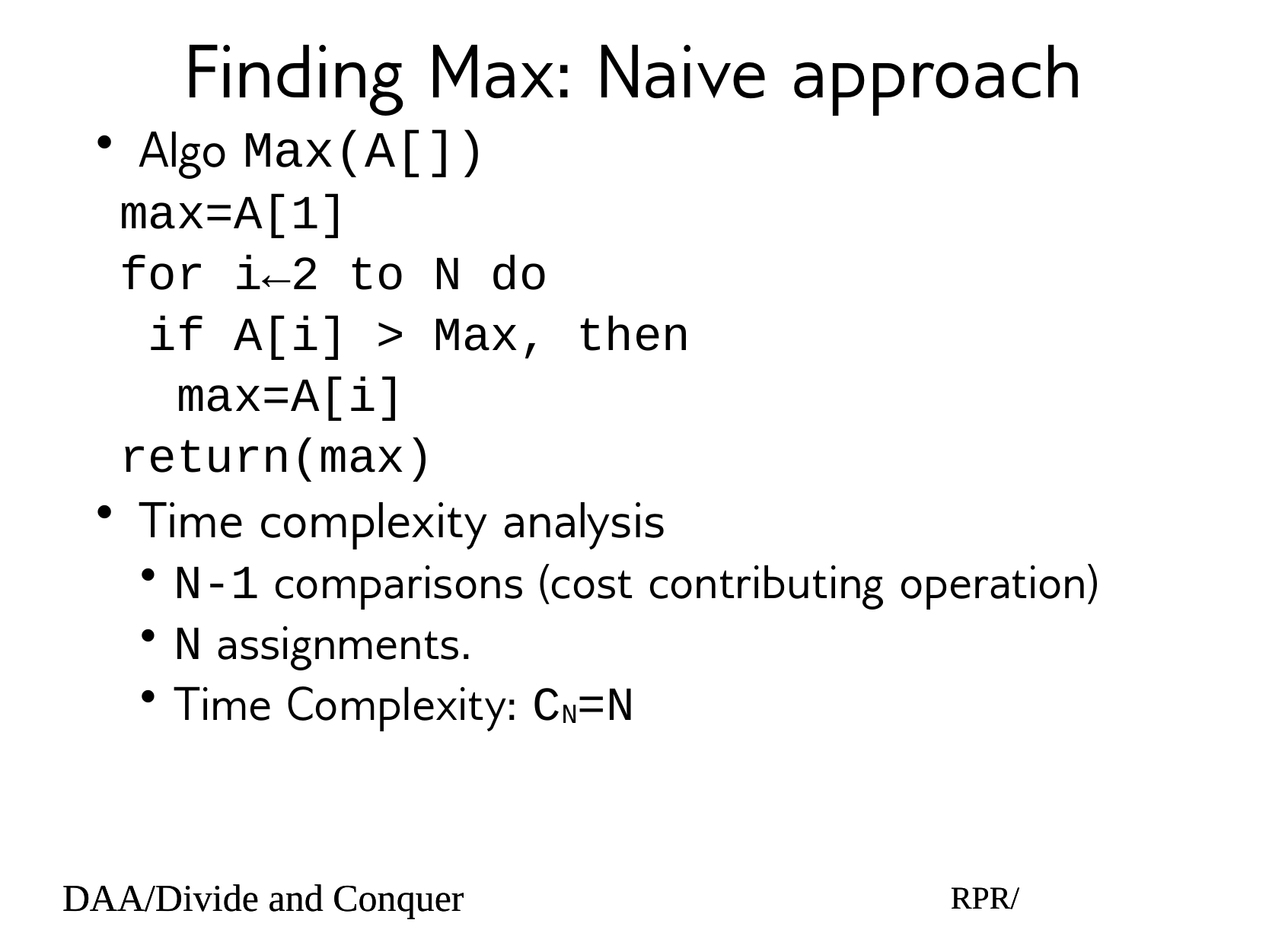

# Finding Max: Naive approach
Algo Max(A[])
max=A[1]
for i←2 to N do
if A[i] > Max, then
max=A[i]
return(max)
Time complexity analysis
N-1 comparisons (cost contributing operation)
N assignments.
Time Complexity: CN=N
DAA/Divide and Conquer
RPR/
4